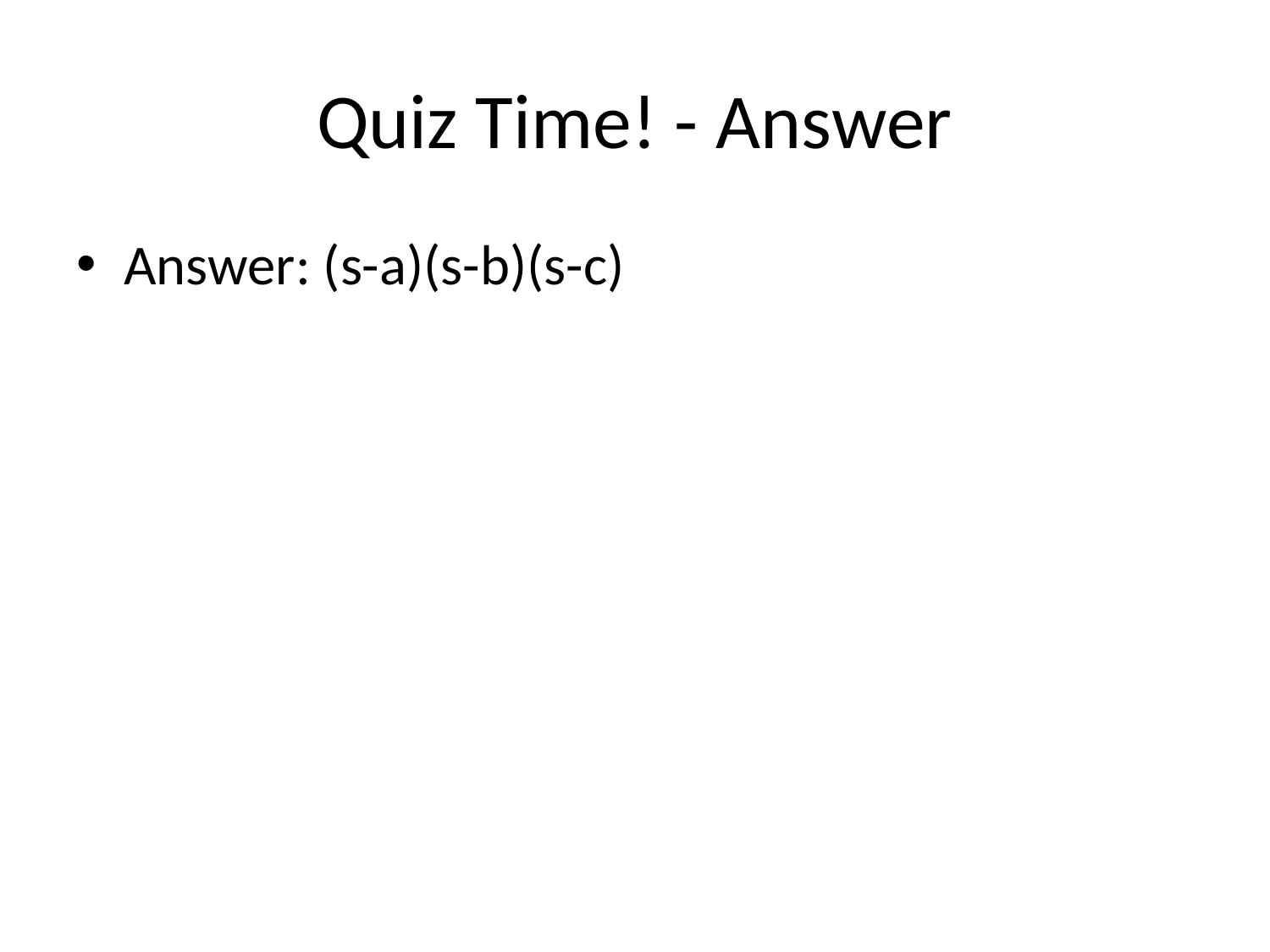

# Quiz Time! - Answer
Answer: (s-a)(s-b)(s-c)